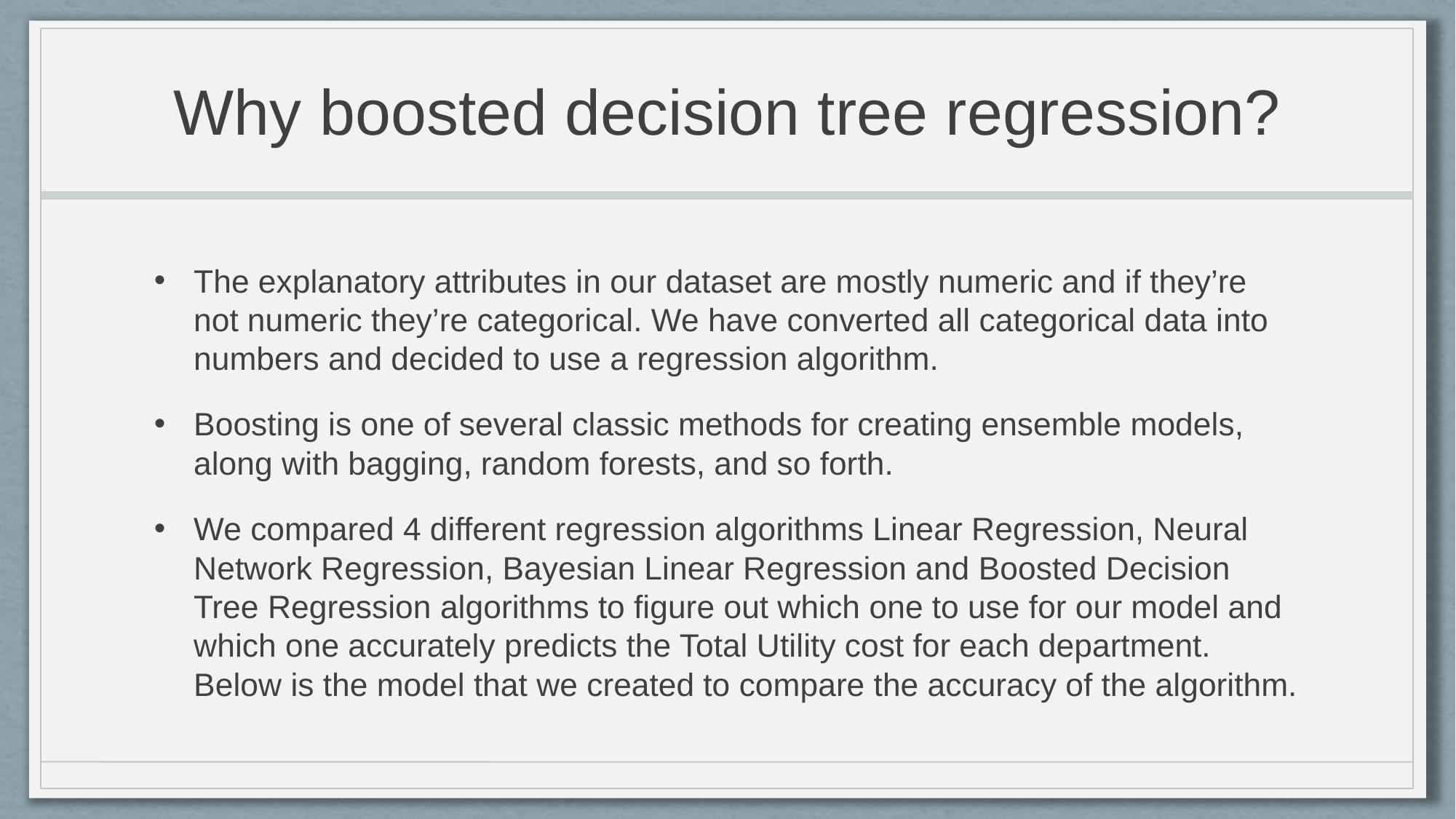

# Why boosted decision tree regression?
The explanatory attributes in our dataset are mostly numeric and if they’re not numeric they’re categorical. We have converted all categorical data into numbers and decided to use a regression algorithm.
Boosting is one of several classic methods for creating ensemble models, along with bagging, random forests, and so forth.
We compared 4 different regression algorithms Linear Regression, Neural Network Regression, Bayesian Linear Regression and Boosted Decision Tree Regression algorithms to figure out which one to use for our model and which one accurately predicts the Total Utility cost for each department. Below is the model that we created to compare the accuracy of the algorithm.